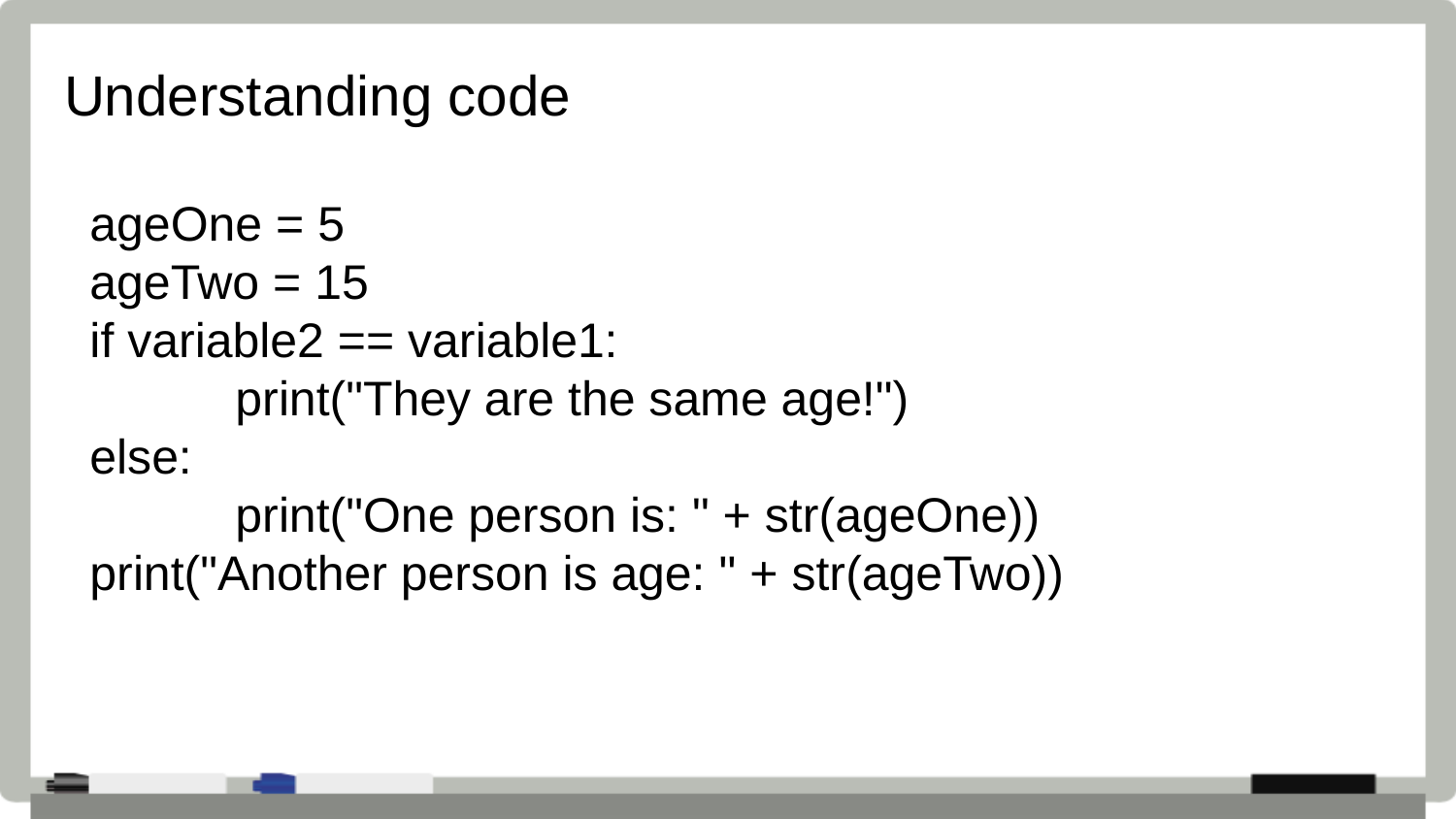

# Understanding code
ageOne = 5
ageTwo = 15
if variable2 == variable1:
   	print("They are the same age!")
else:
   	print("One person is: " + str(ageOne))
print("Another person is age: " + str(ageTwo))